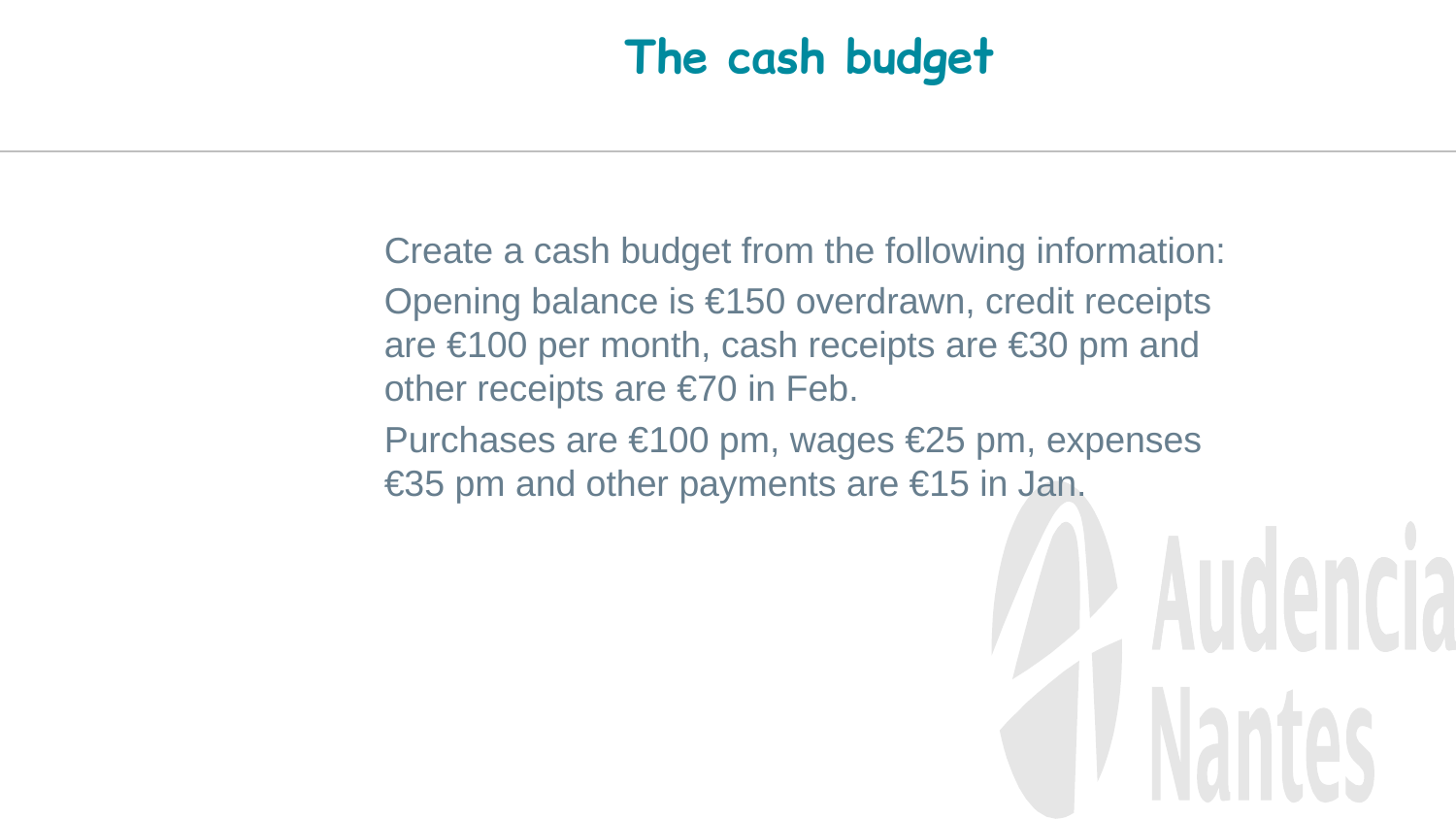

The cash budget

	Create a cash budget from the following information:
	Opening balance is €150 overdrawn, credit receipts are €100 per month, cash receipts are €30 pm and other receipts are €70 in Feb.
	Purchases are €100 pm, wages €25 pm, expenses €35 pm and other payments are €15 in Jan.